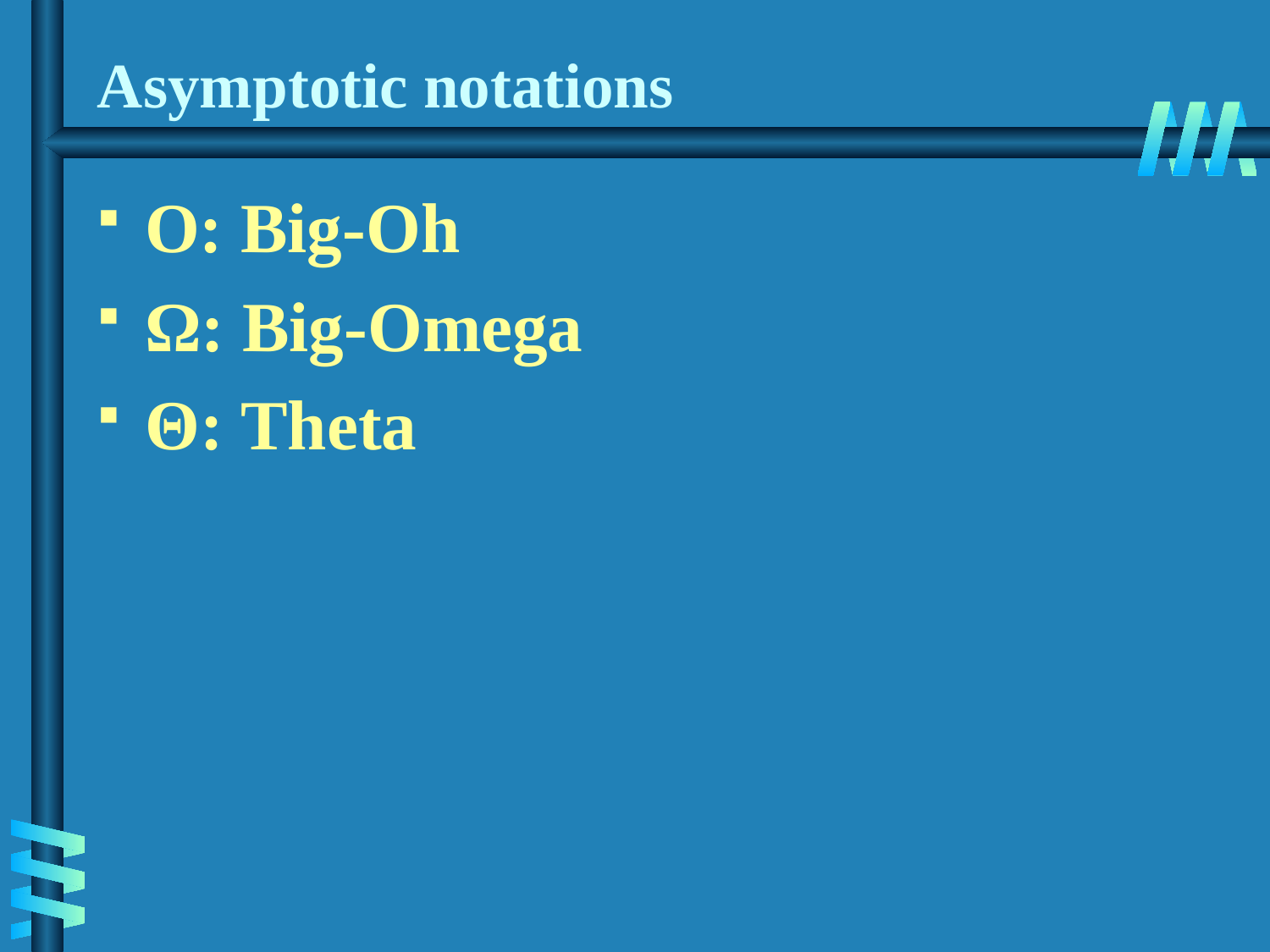

# Asymptotic notations
O: Big-Oh
Ω: Big-Omega
Θ: Theta